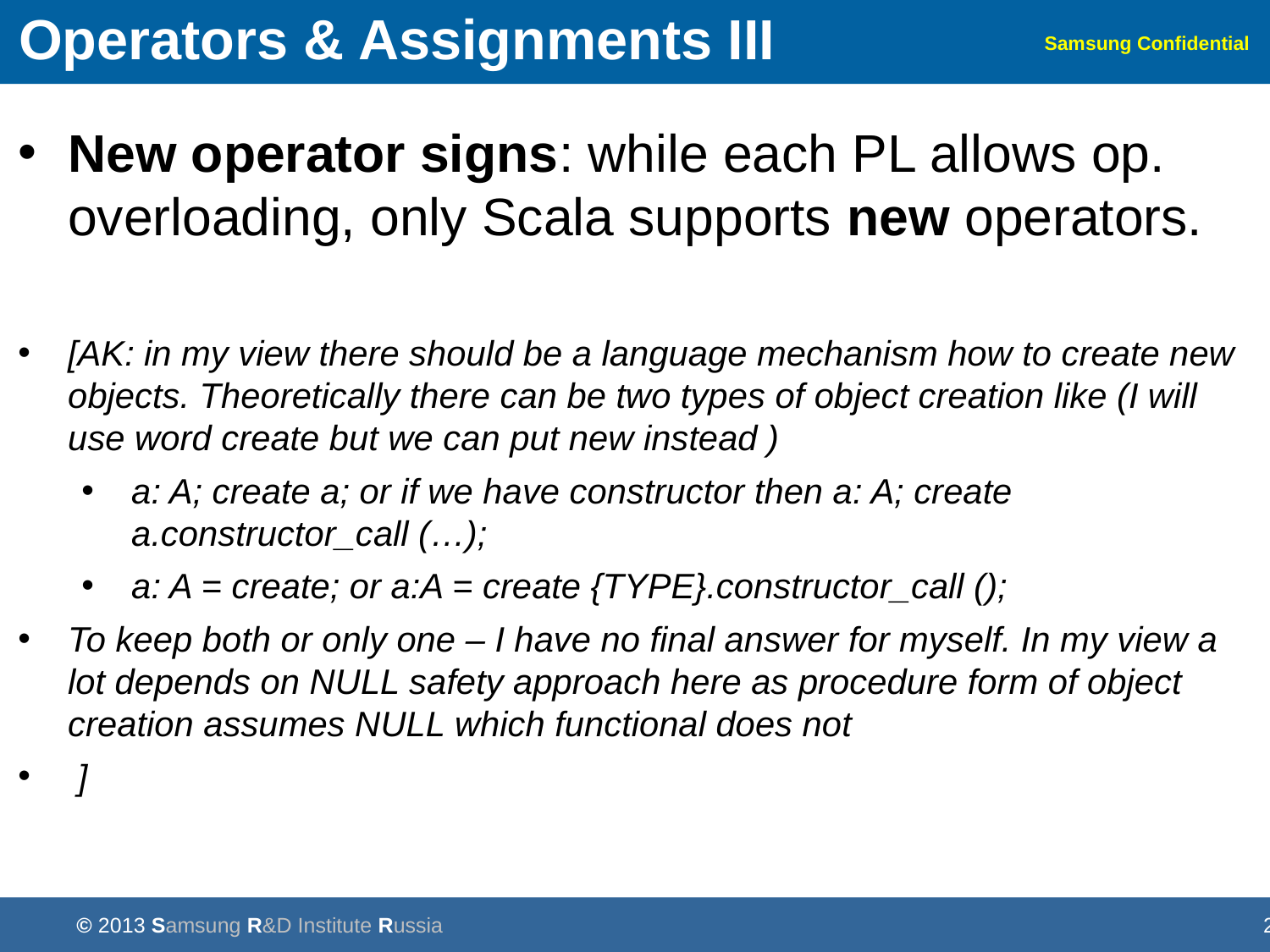

Operators & Assignments III
New operator signs: while each PL allows op. overloading, only Scala supports new operators.

[AK: in my view there should be a language mechanism how to create new objects. Theoretically there can be two types of object creation like (I will use word create but we can put new instead )
a: A; create a; or if we have constructor then a: A; create a.constructor_call (…);
a: A = create; or a:A = create {TYPE}.constructor_call ();
To keep both or only one – I have no final answer for myself. In my view a lot depends on NULL safety approach here as procedure form of object creation assumes NULL which functional does not
 ]